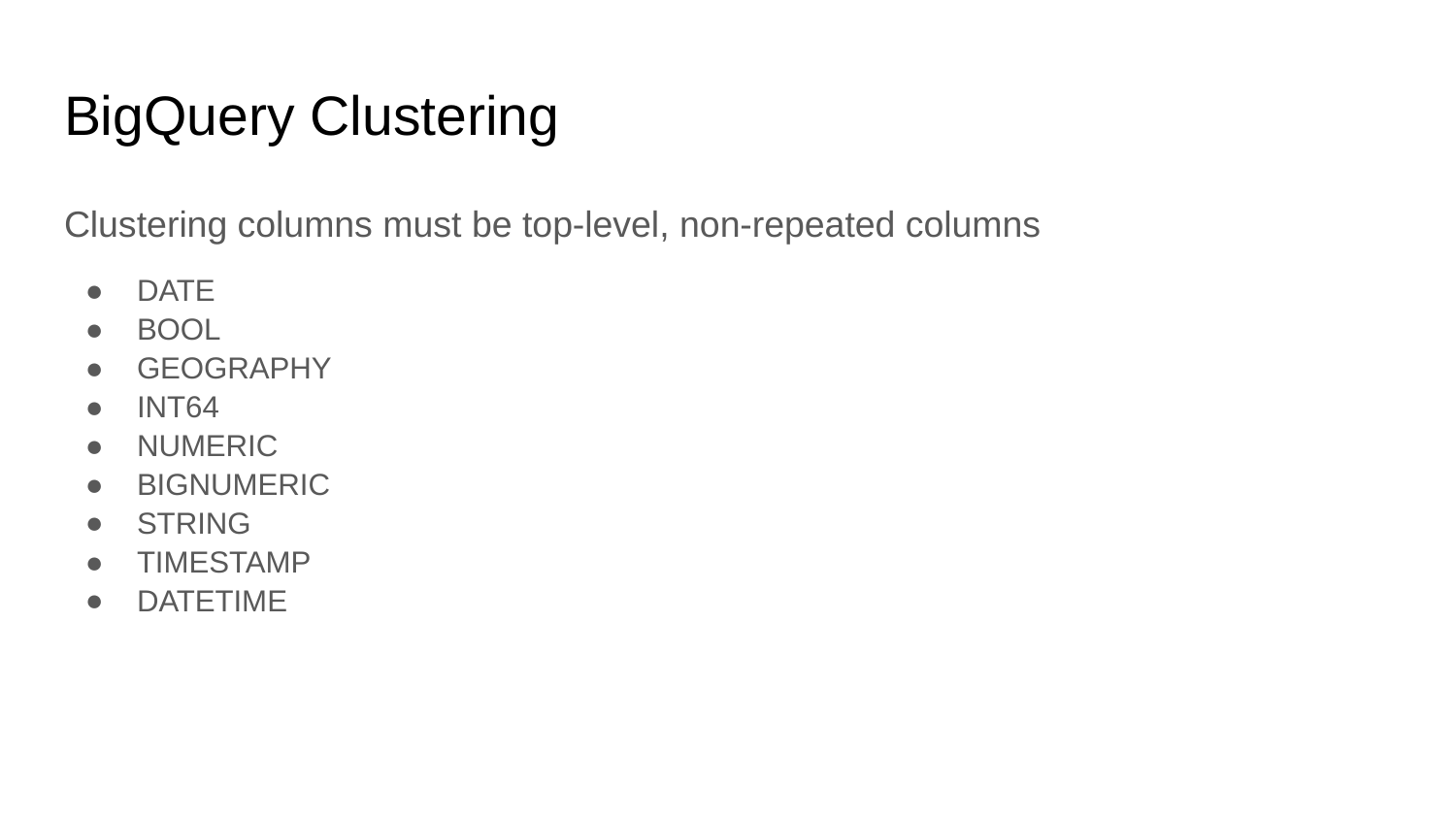

# BigQuery Clustering
Clustering columns must be top-level, non-repeated columns
DATE
BOOL
GEOGRAPHY
INT64
NUMERIC
BIGNUMERIC
STRING
TIMESTAMP
DATETIME